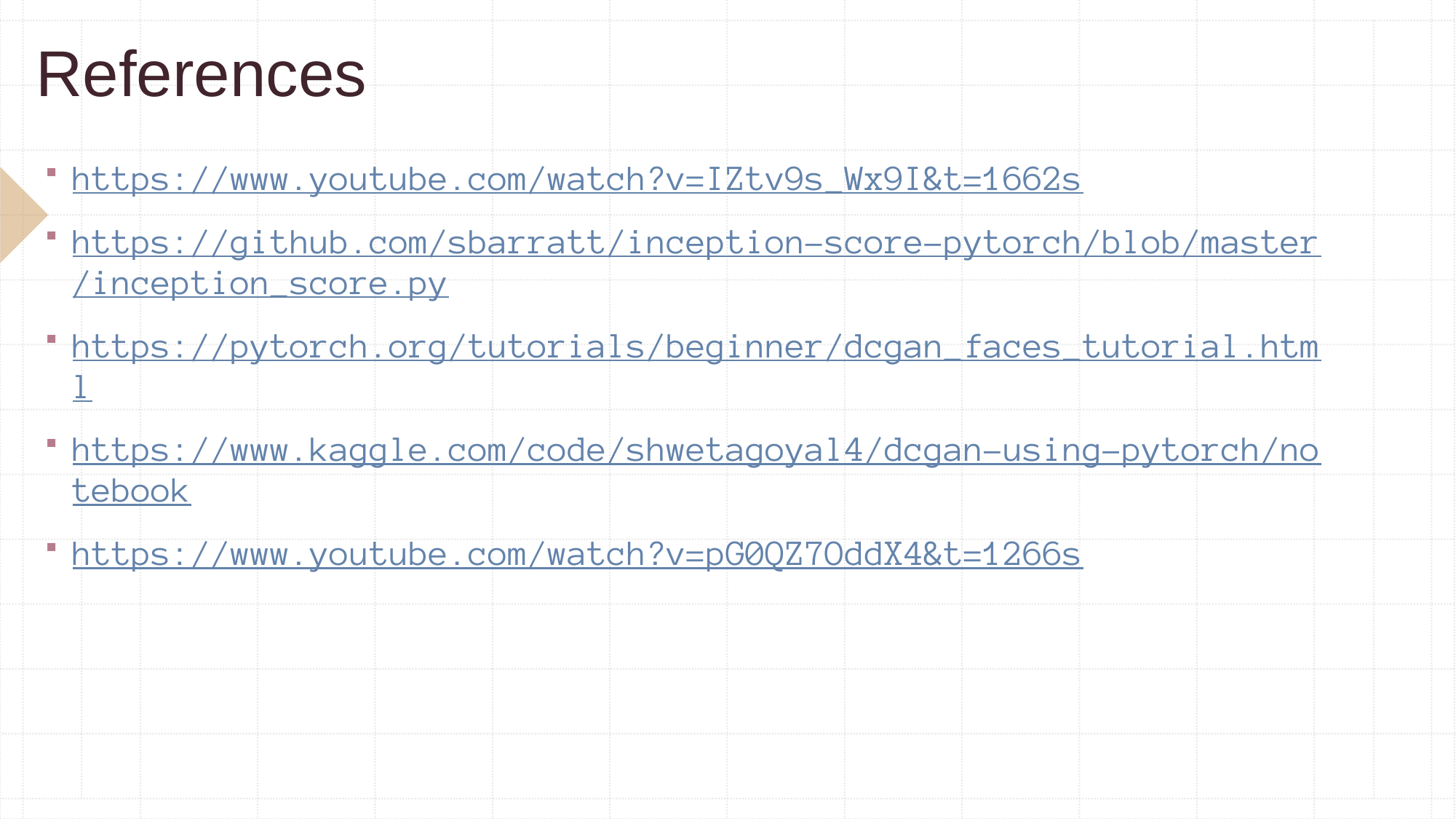

# References
https://www.youtube.com/watch?v=IZtv9s_Wx9I&t=1662s
https://github.com/sbarratt/inception-score-pytorch/blob/master/inception_score.py
https://pytorch.org/tutorials/beginner/dcgan_faces_tutorial.html
https://www.kaggle.com/code/shwetagoyal4/dcgan-using-pytorch/notebook
https://www.youtube.com/watch?v=pG0QZ7OddX4&t=1266s